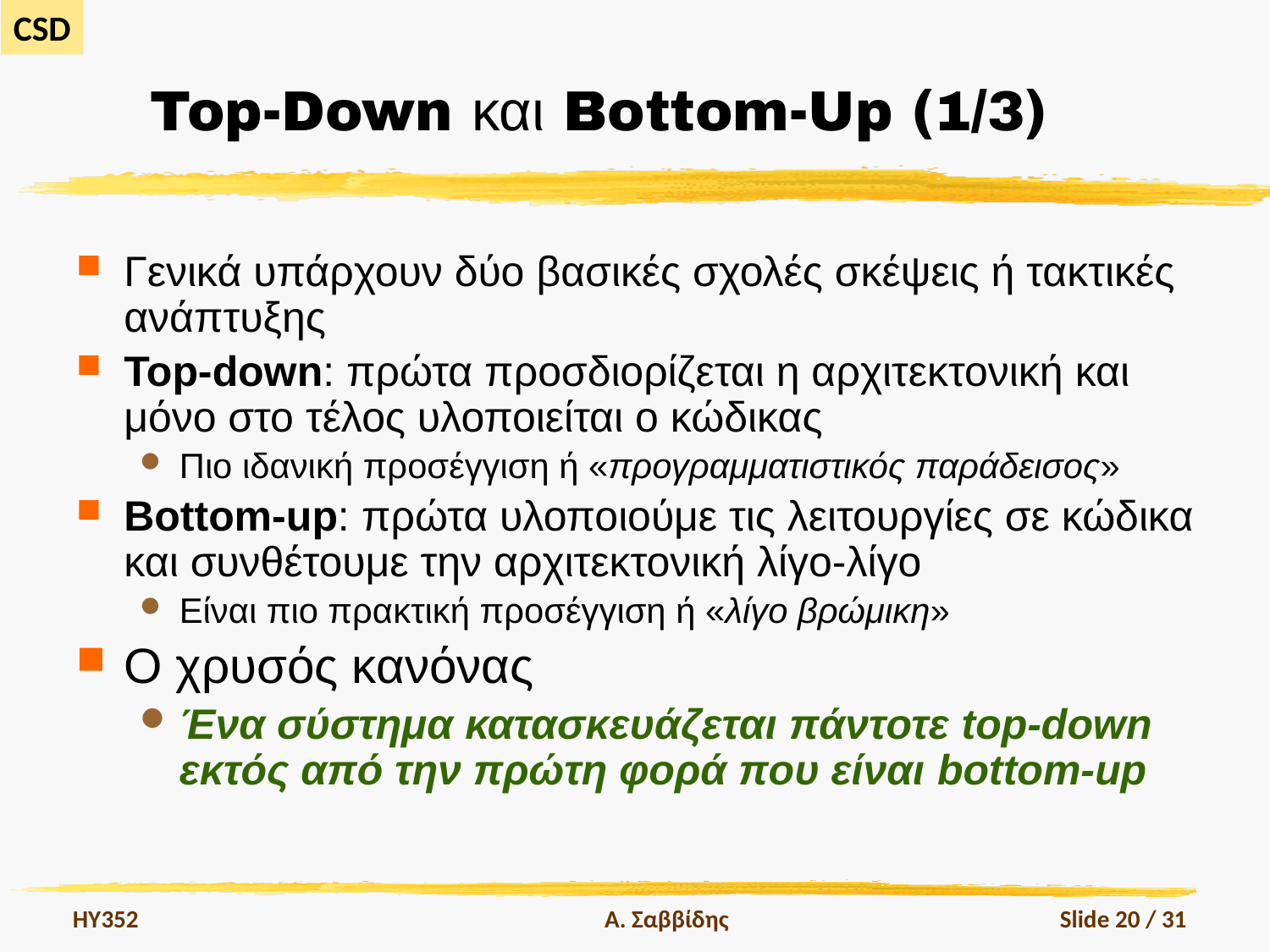

# Top-Down και Bottom-Up (1/3)
Γενικά υπάρχουν δύο βασικές σχολές σκέψεις ή τακτικές ανάπτυξης
Top-down: πρώτα προσδιορίζεται η αρχιτεκτονική και μόνο στο τέλος υλοποιείται ο κώδικας
Πιο ιδανική προσέγγιση ή «προγραμματιστικός παράδεισος»
Bottom-up: πρώτα υλοποιούμε τις λειτουργίες σε κώδικα και συνθέτουμε την αρχιτεκτονική λίγο-λίγο
Είναι πιο πρακτική προσέγγιση ή «λίγο βρώμικη»
Ο χρυσός κανόνας
Ένα σύστημα κατασκευάζεται πάντοτε top-down εκτός από την πρώτη φορά που είναι bottom-up
HY352
Α. Σαββίδης
Slide 20 / 31